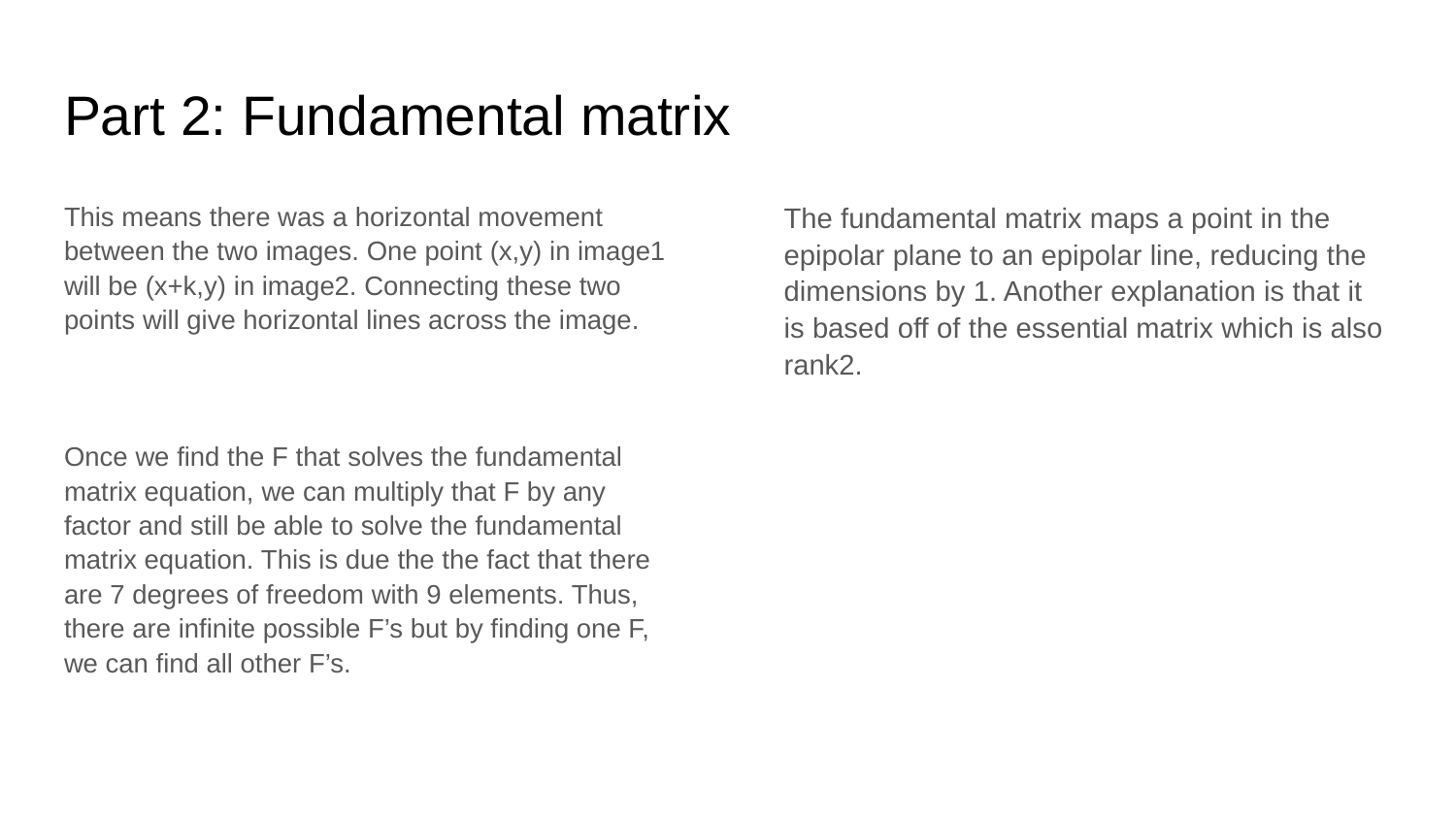

# Part 2: Fundamental matrix
This means there was a horizontal movement between the two images. One point (x,y) in image1 will be (x+k,y) in image2. Connecting these two points will give horizontal lines across the image.

Once we find the F that solves the fundamental matrix equation, we can multiply that F by any factor and still be able to solve the fundamental matrix equation. This is due the the fact that there are 7 degrees of freedom with 9 elements. Thus, there are infinite possible F’s but by finding one F, we can find all other F’s.
The fundamental matrix maps a point in the epipolar plane to an epipolar line, reducing the dimensions by 1. Another explanation is that it is based off of the essential matrix which is also rank2.